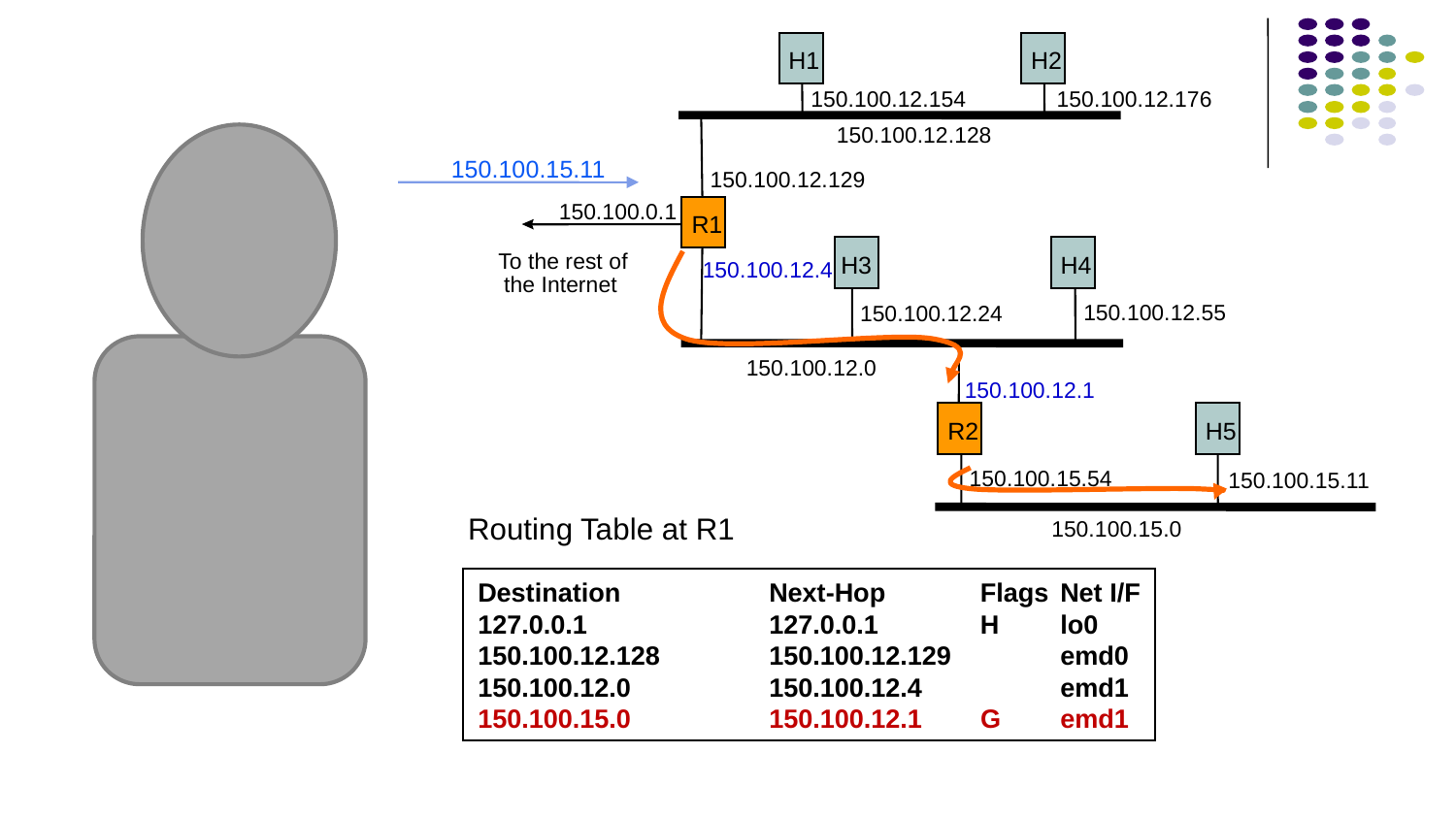

H1
H2

150.100.12.154

150.100.12.176

150.100.12.128
150.100.12.129

150.100.0.1
R1

To the rest of

H3
H4
150.100.12.4
the Internet

150.100.12.55
150.100.12.24

150.100.12.0
150.100.12.1

R2
H5

150.100.15.54
150.100.15.11

150.100.15.0

150.100.15.11

Routing Table at R1
Destination		Next-Hop	         Flags	Net I/F
127.0.0.1		127.0.0.1	         H	lo0
150.100.12.128   	150.100.12.129	emd0
150.100.12.0	150.100.12.4	emd1
150.100.15.0	150.100.12.1        G	emd1